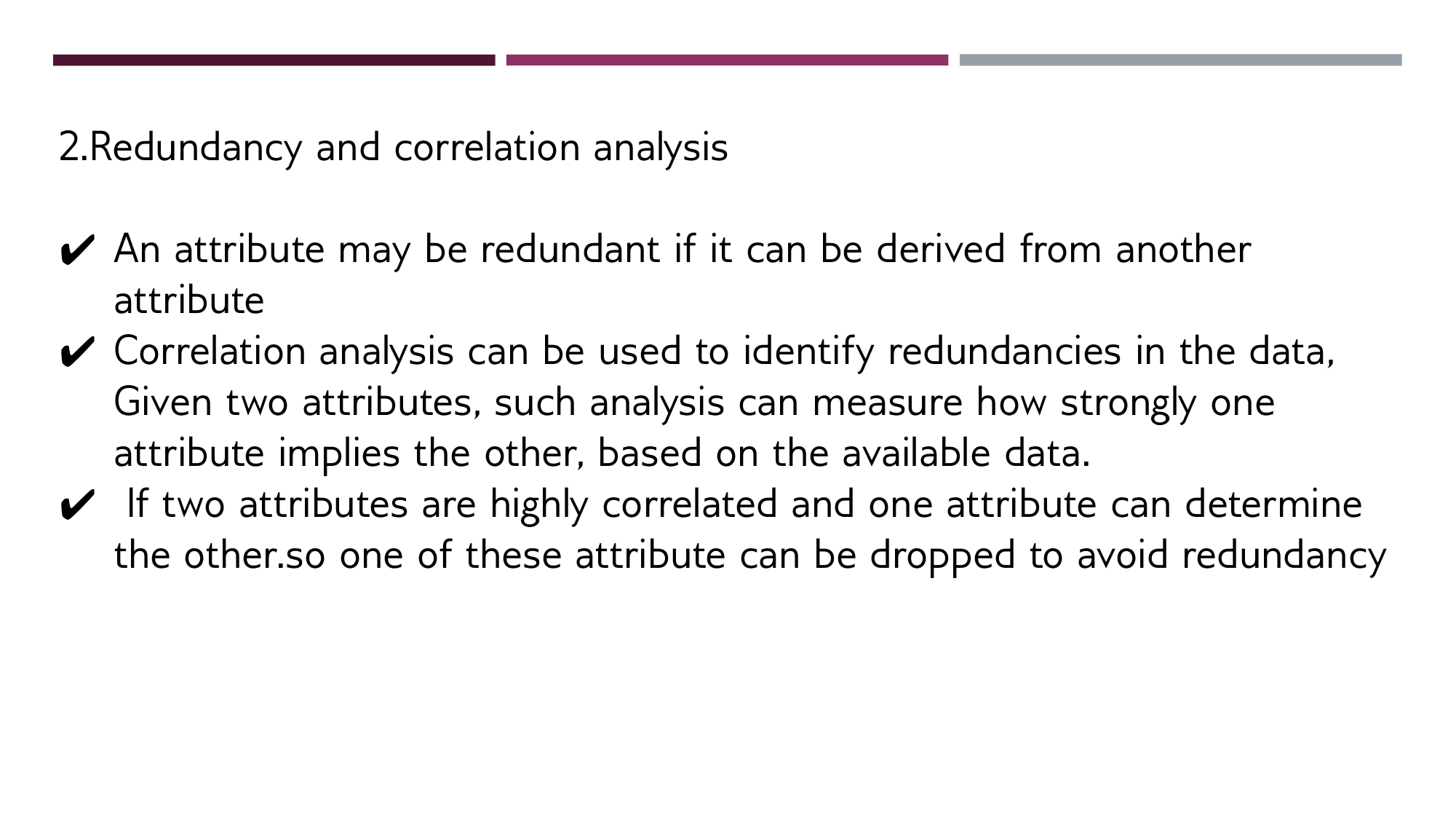

2.Redundancy and correlation analysis

An attribute may be redundant if it can be derived from another attribute
Correlation analysis can be used to identify redundancies in the data, Given two attributes, such analysis can measure how strongly one attribute implies the other, based on the available data.
 If two attributes are highly correlated and one attribute can determine the other.so one of these attribute can be dropped to avoid redundancy